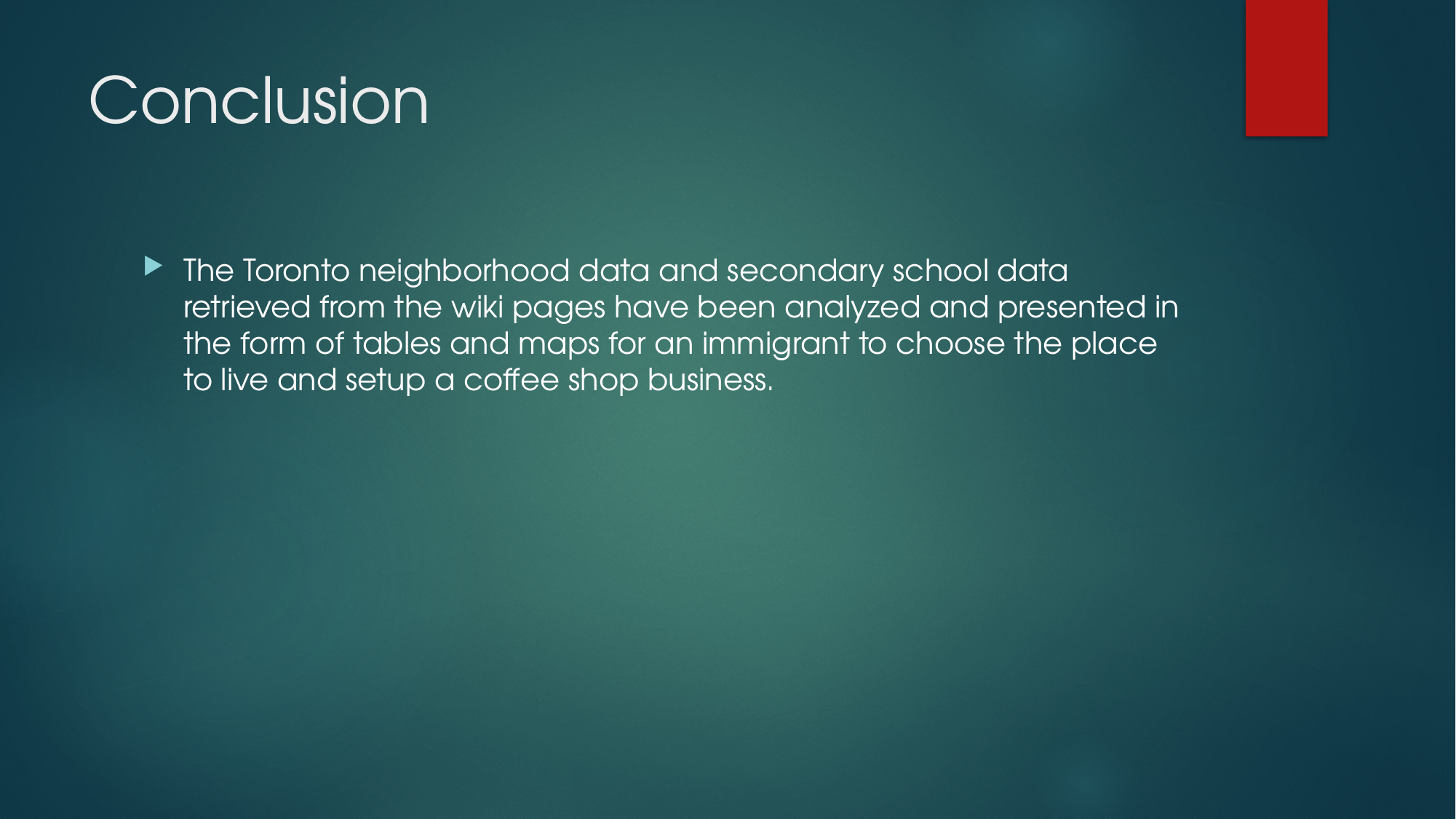

# Conclusion
The Toronto neighborhood data and secondary school data retrieved from the wiki pages have been analyzed and presented in the form of tables and maps for an immigrant to choose the place to live and setup a coffee shop business.